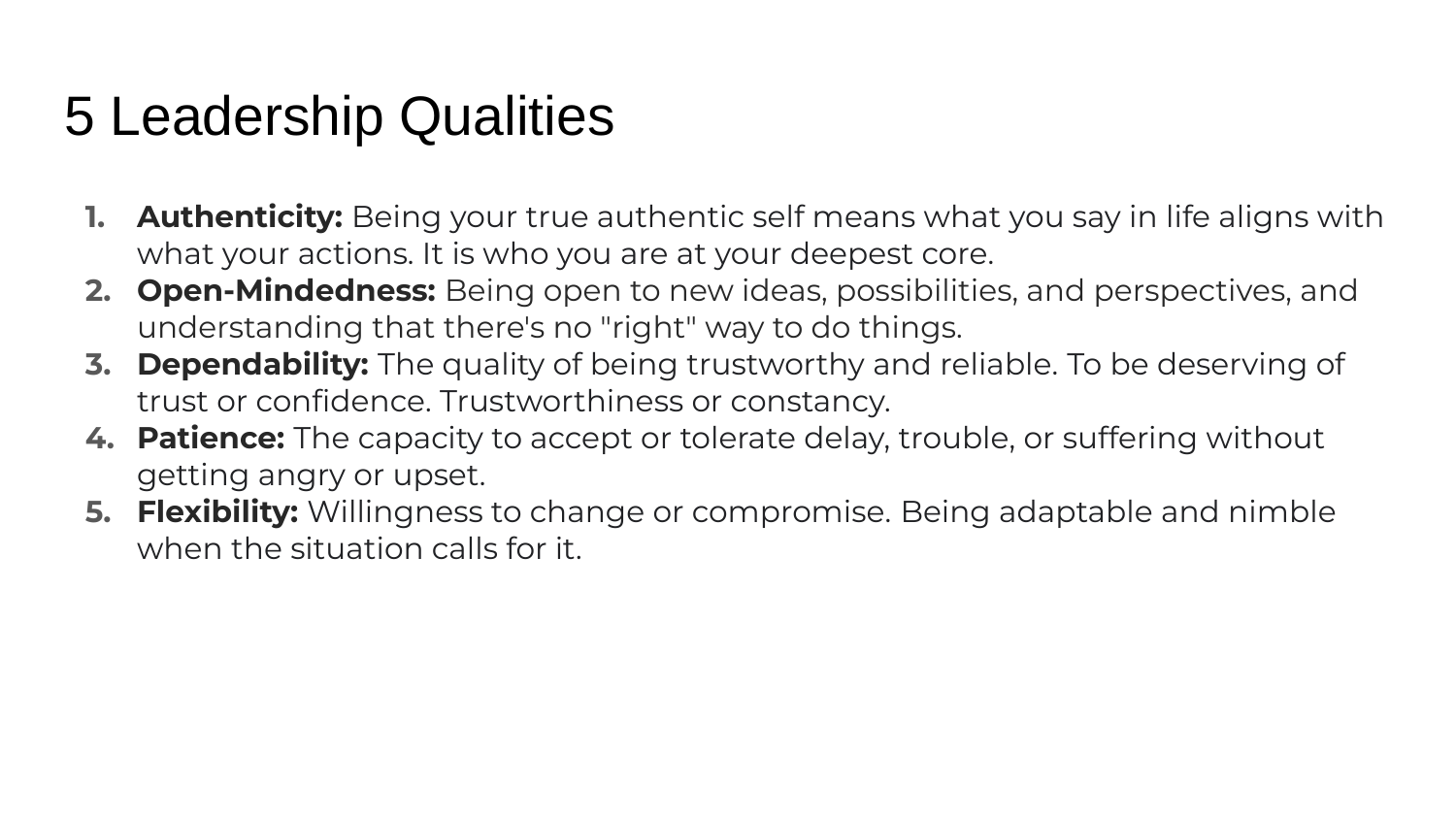

# 5 Leadership Qualities
Authenticity: Being your true authentic self means what you say in life aligns with what your actions. It is who you are at your deepest core.
Open-Mindedness: Being open to new ideas, possibilities, and perspectives, and understanding that there's no "right" way to do things.
Dependability: The quality of being trustworthy and reliable. To be deserving of trust or confidence. Trustworthiness or constancy.
Patience: The capacity to accept or tolerate delay, trouble, or suffering without getting angry or upset.
Flexibility: Willingness to change or compromise. Being adaptable and nimble when the situation calls for it.